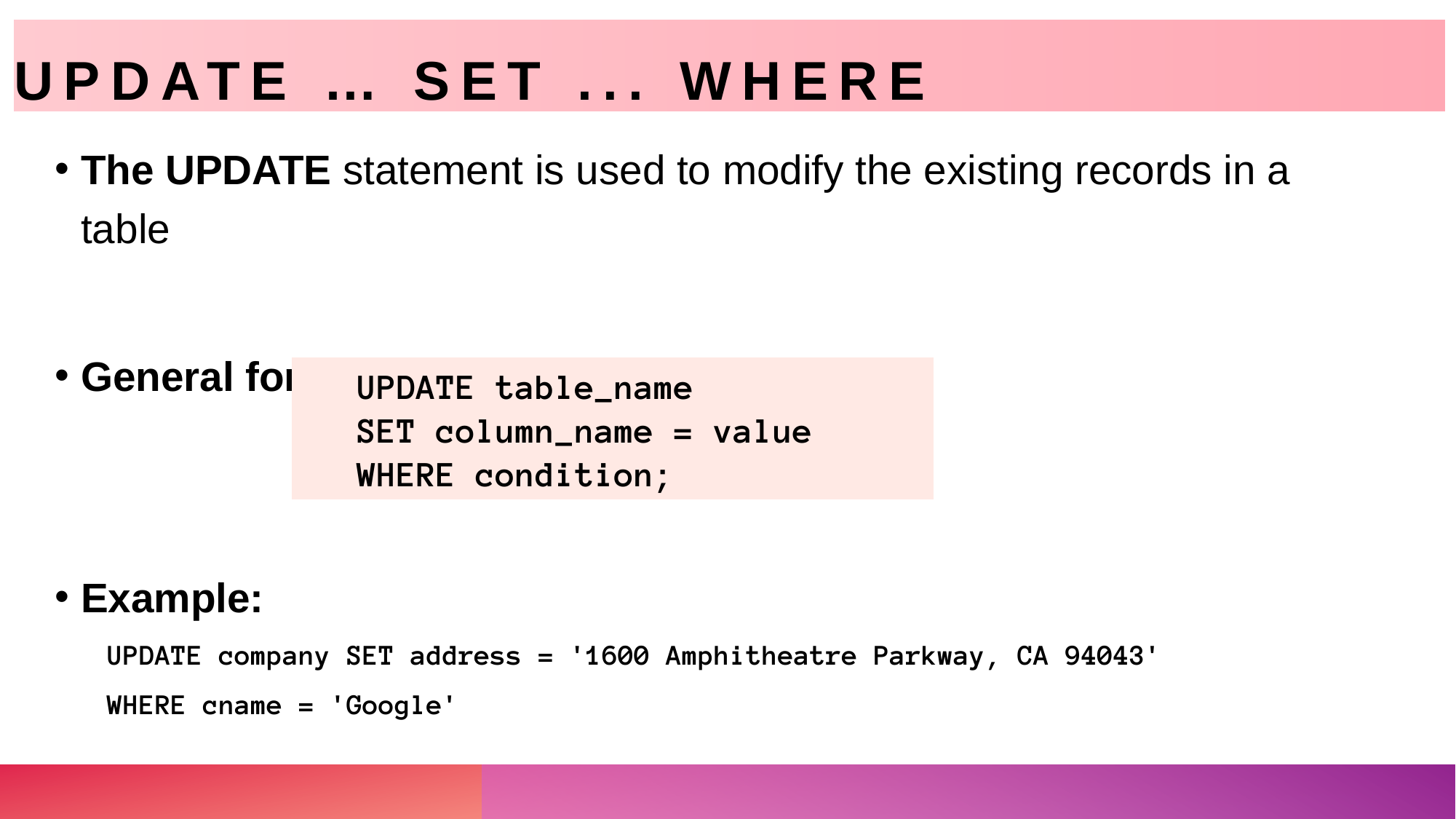

# UPDATE … SET ... WHERE
The UPDATE statement is used to modify the existing records in a table

General form:

Example:
UPDATE company SET address = '1600 Amphitheatre Parkway, CA 94043'
WHERE cname = 'Google'

UPDATE table_name
SET column_name = value
WHERE condition;